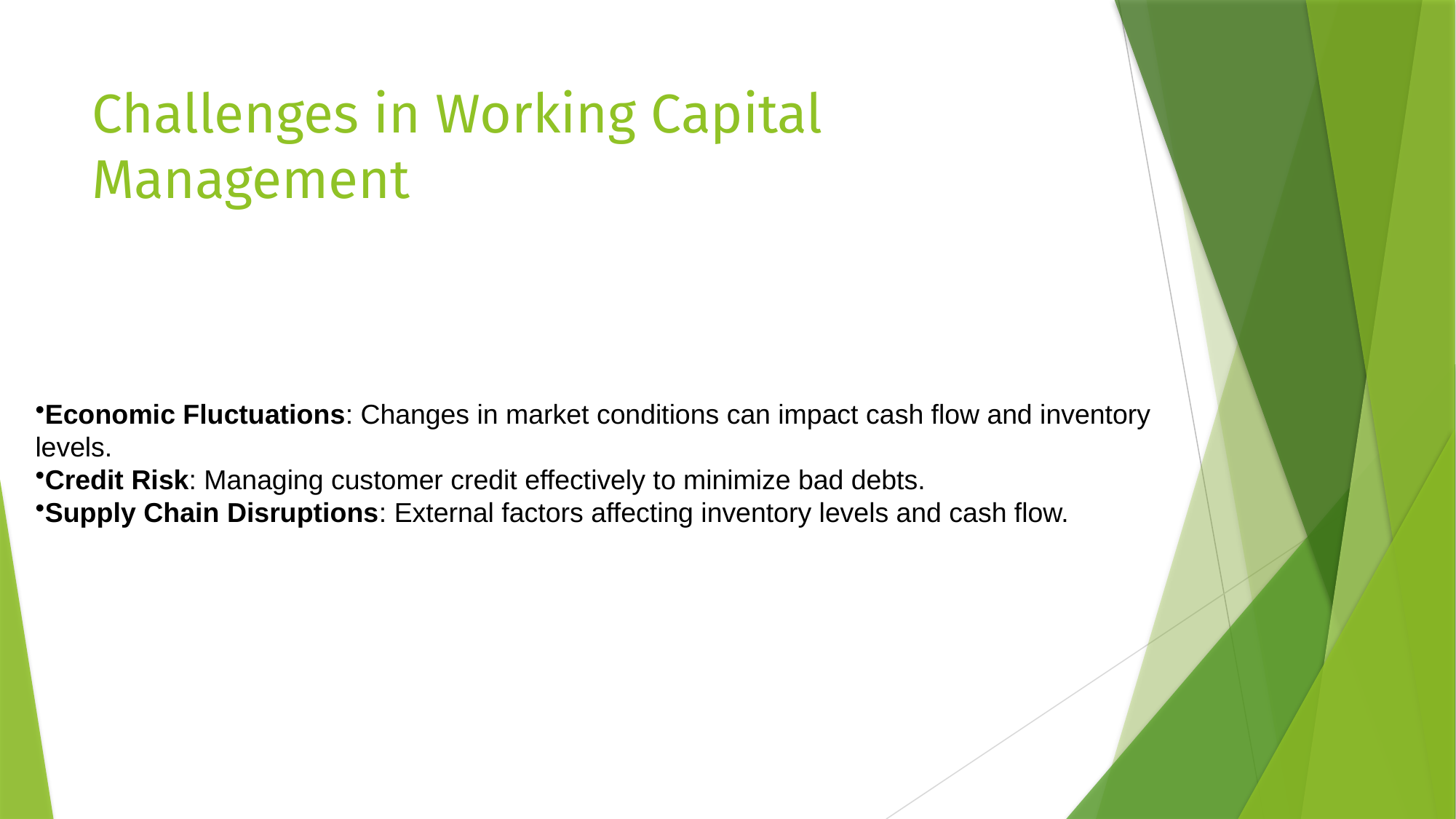

# Challenges in Working Capital Management
Economic Fluctuations: Changes in market conditions can impact cash flow and inventory levels.
Credit Risk: Managing customer credit effectively to minimize bad debts.
Supply Chain Disruptions: External factors affecting inventory levels and cash flow.